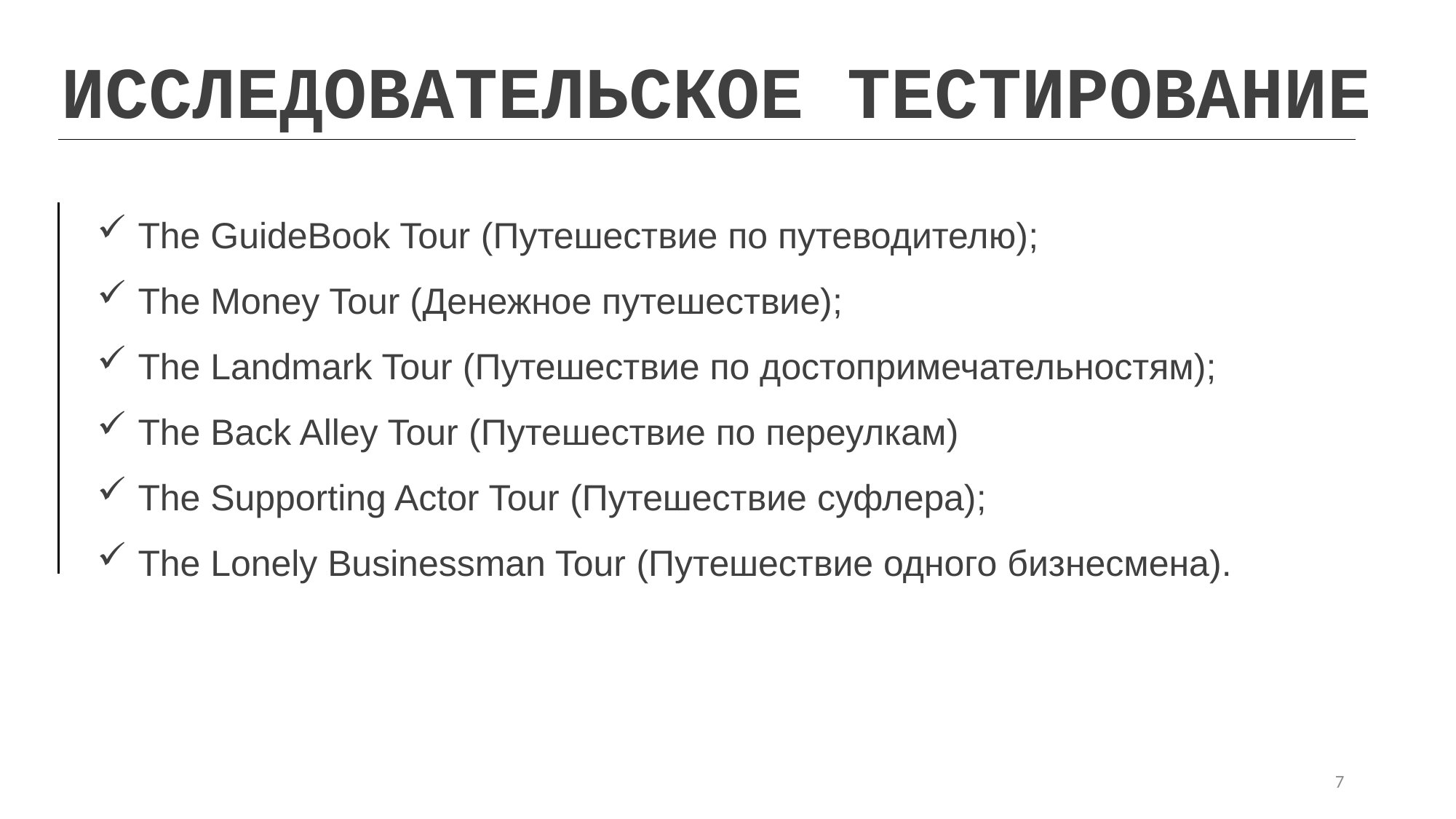

ИССЛЕДОВАТЕЛЬСКОЕ ТЕСТИРОВАНИЕ
The GuideBook Tour (Путешествие по путеводителю);
The Money Tour (Денежное путешествие);
The Landmark Tour (Путешествие по достопримечательностям);
The Back Alley Tour (Путешествие по переулкам)
The Supporting Actor Tour (Путешествие суфлера);
The Lonely Businessman Tour (Путешествие одного бизнесмена).
7